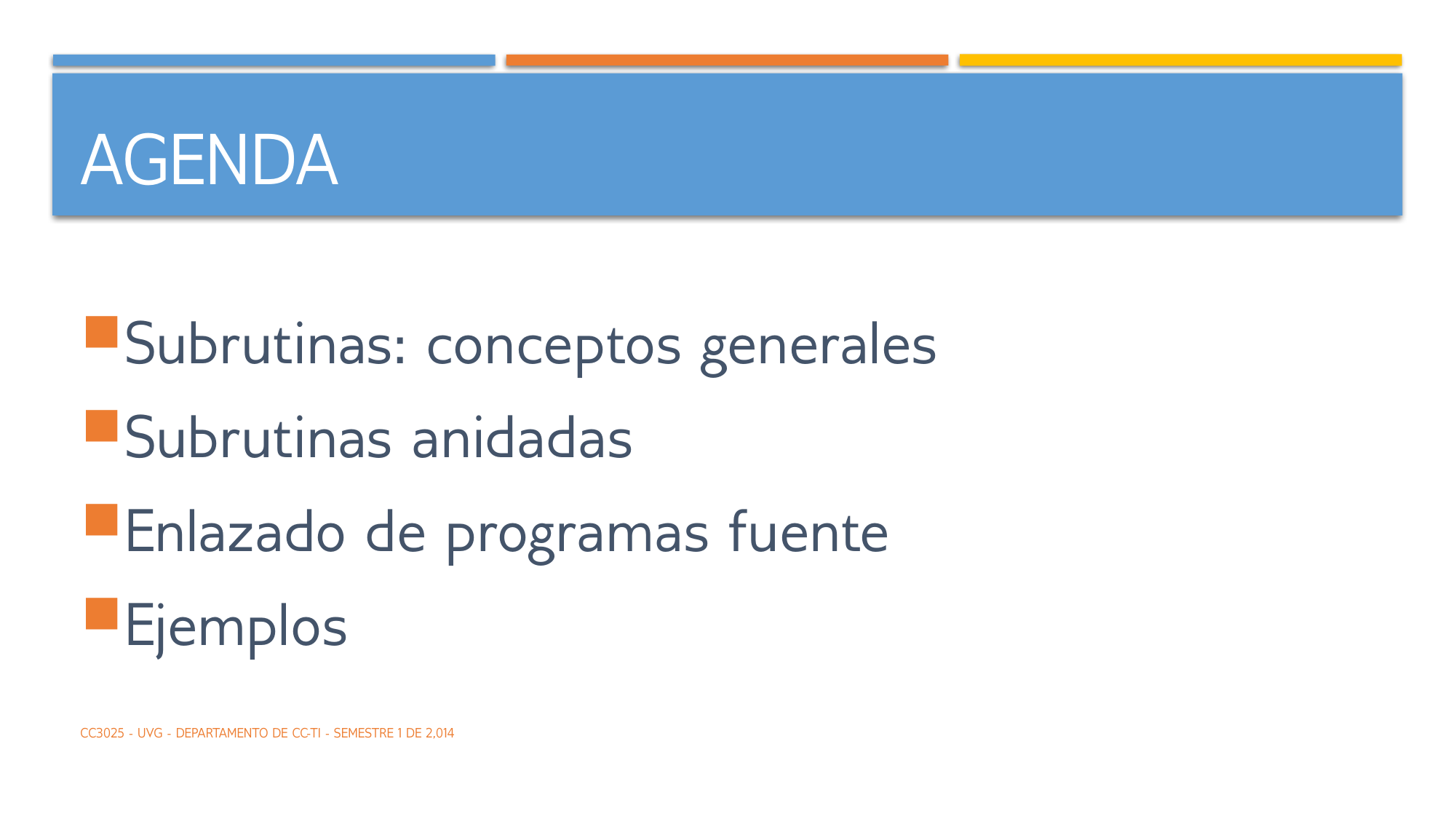

# Agenda
Subrutinas: conceptos generales
Subrutinas anidadas
Enlazado de programas fuente
Ejemplos
CC3025 - UVG - Departamento de CC-TI - Semestre 1 de 2,014